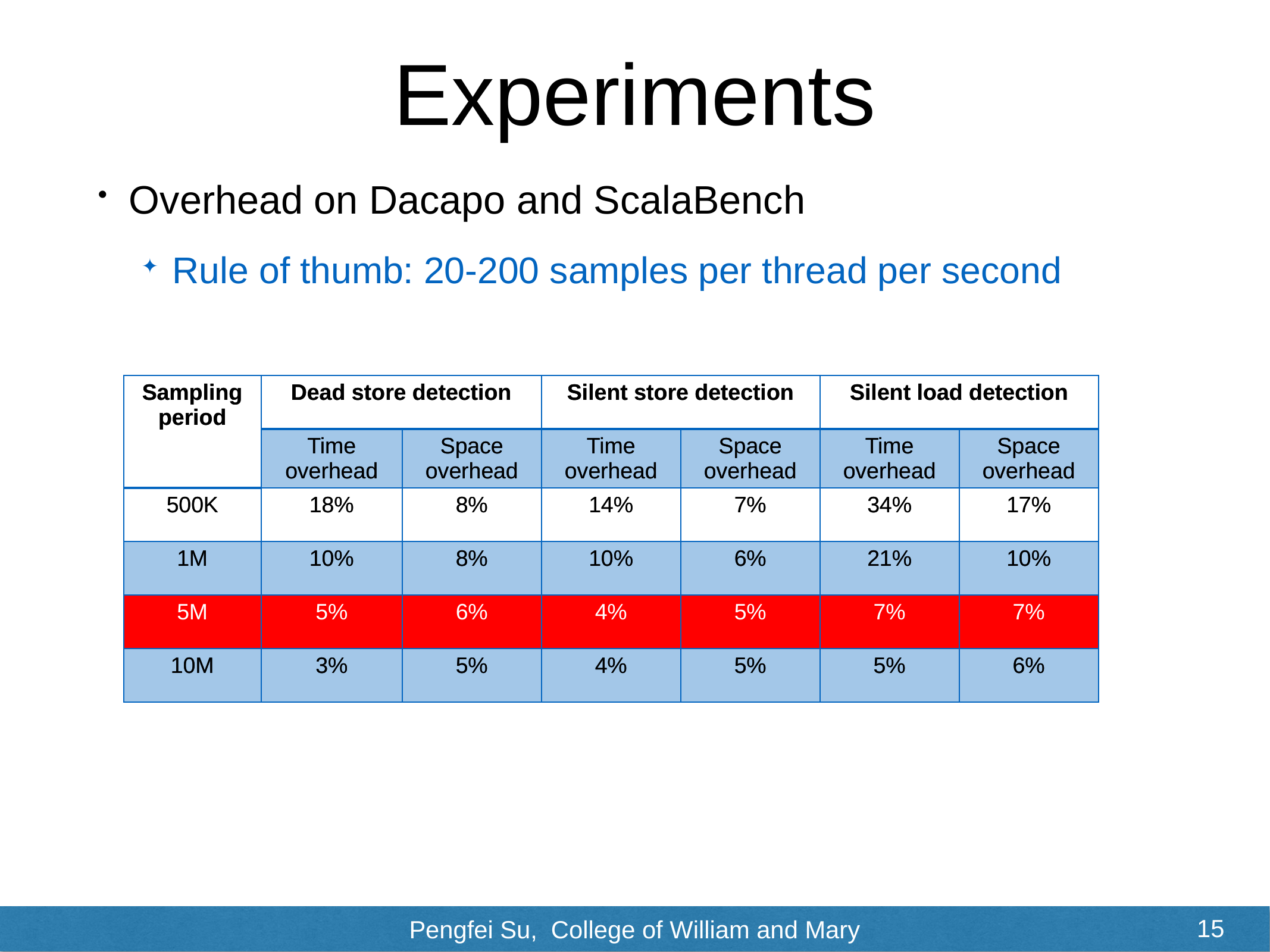

# Experiments
Overhead on Dacapo and ScalaBench
Rule of thumb: 20-200 samples per thread per second
| Sampling period | Dead store detection |  | Silent store detection |  | Silent load detection |  |
| --- | --- | --- | --- | --- | --- | --- |
|  | Time overhead | Space overhead | Time overhead | Space overhead | Time overhead | Space overhead |
| 500K | 18% | 8% | 14% | 7% | 34% | 17% |
| 1M | 10% | 8% | 10% | 6% | 21% | 10% |
| 5M | 5% | 6% | 4% | 5% | 7% | 7% |
| 10M | 3% | 5% | 4% | 5% | 5% | 6% |
| Sampling period | Dead store detection |  | Silent store detection |  | Silent load detection |  |
| --- | --- | --- | --- | --- | --- | --- |
|  | Time overhead | Space overhead | Time overhead | Space overhead | Time overhead | Space overhead |
| 500K | 18% | 8% | 14% | 7% | 34% | 17% |
| 1M | 10% | 8% | 10% | 6% | 21% | 10% |
| 5M | 5% | 6% | 4% | 5% | 7% | 7% |
| 10M | 3% | 5% | 4% | 5% | 5% | 6% |
15